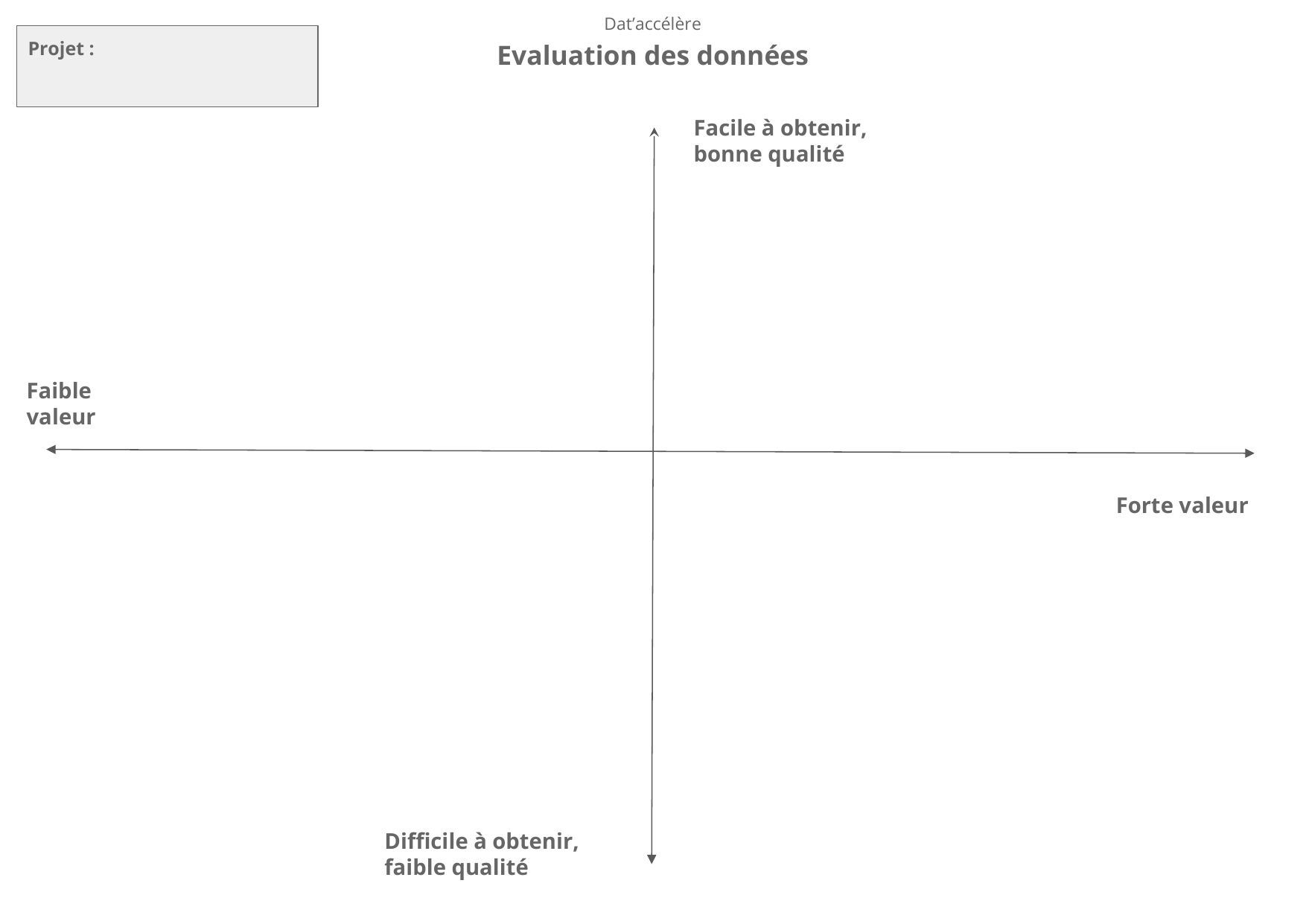

Dat’accélère
Evaluation des données
Projet :
Facile à obtenir, bonne qualité
Faible valeur
Forte valeur
Difficile à obtenir, faible qualité